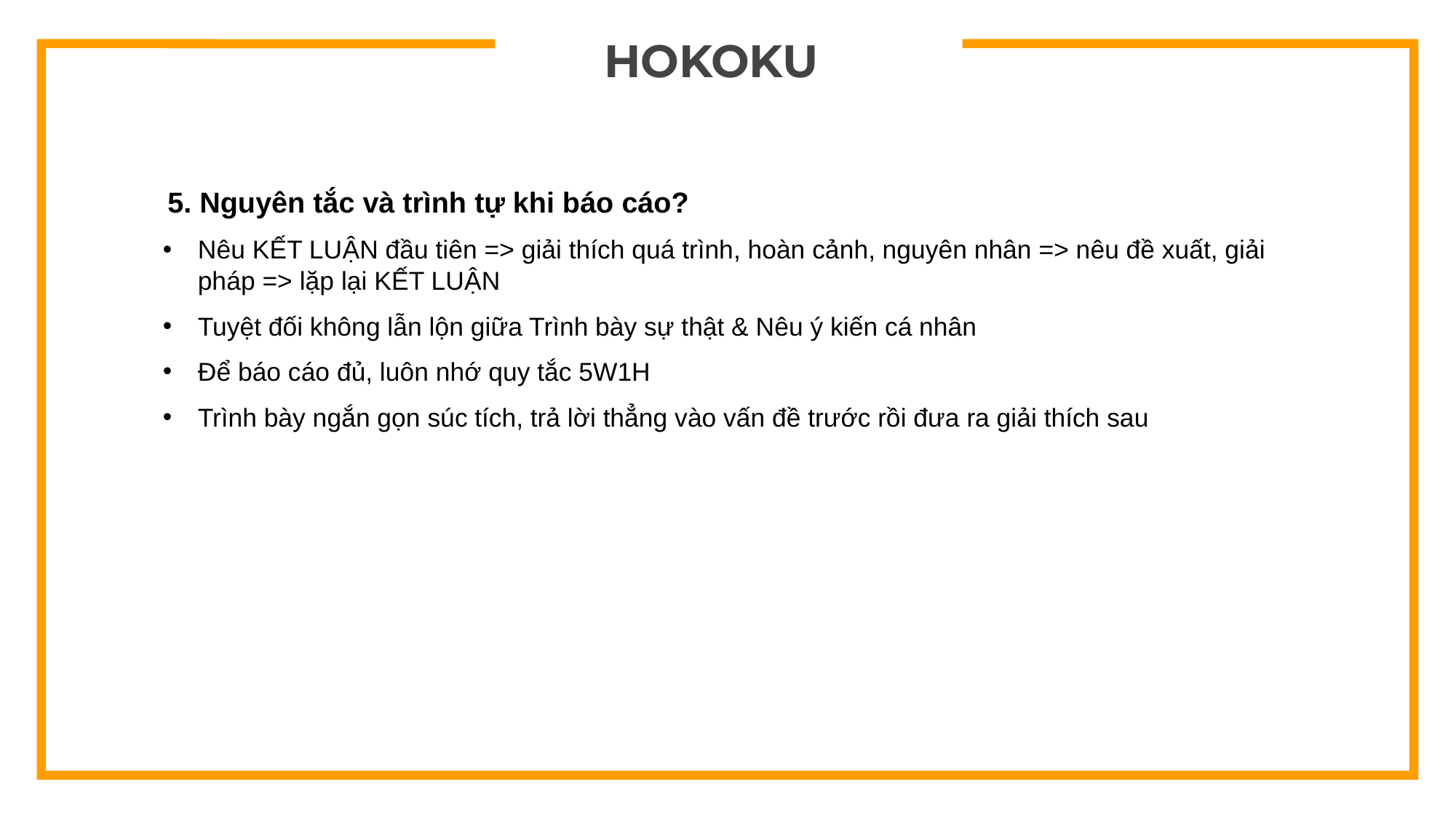

# HOKOKU
5. Nguyên tắc và trình tự khi báo cáo?
Nêu KẾT LUẬN đầu tiên => giải thích quá trình, hoàn cảnh, nguyên nhân => nêu đề xuất, giải pháp => lặp lại KẾT LUẬN
Tuyệt đối không lẫn lộn giữa Trình bày sự thật & Nêu ý kiến cá nhân
Để báo cáo đủ, luôn nhớ quy tắc 5W1H
Trình bày ngắn gọn súc tích, trả lời thẳng vào vấn đề trước rồi đưa ra giải thích sau